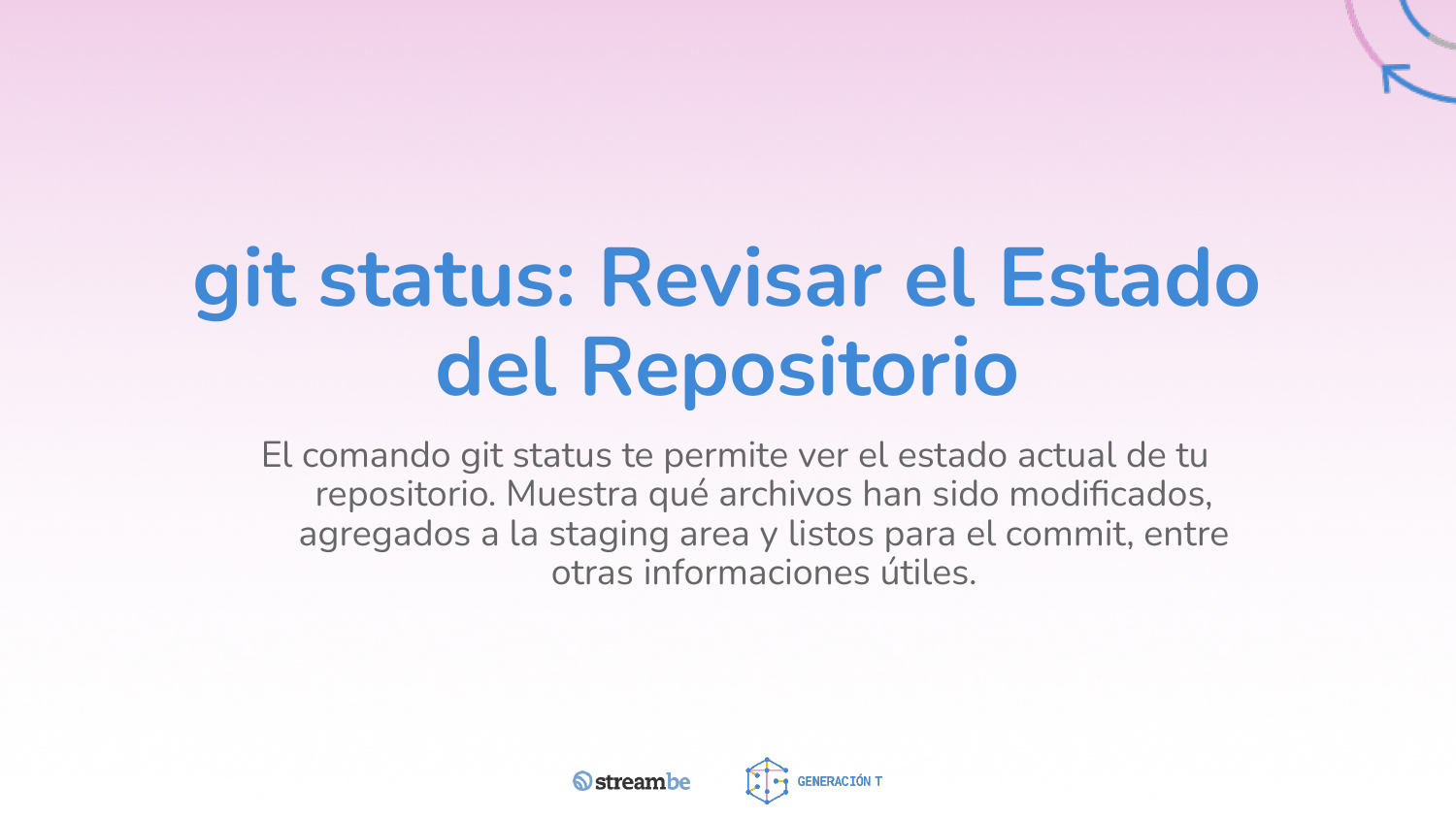

# git status: Revisar el Estado del Repositorio
El comando git status te permite ver el estado actual de tu repositorio. Muestra qué archivos han sido modificados, agregados a la staging area y listos para el commit, entre otras informaciones útiles.